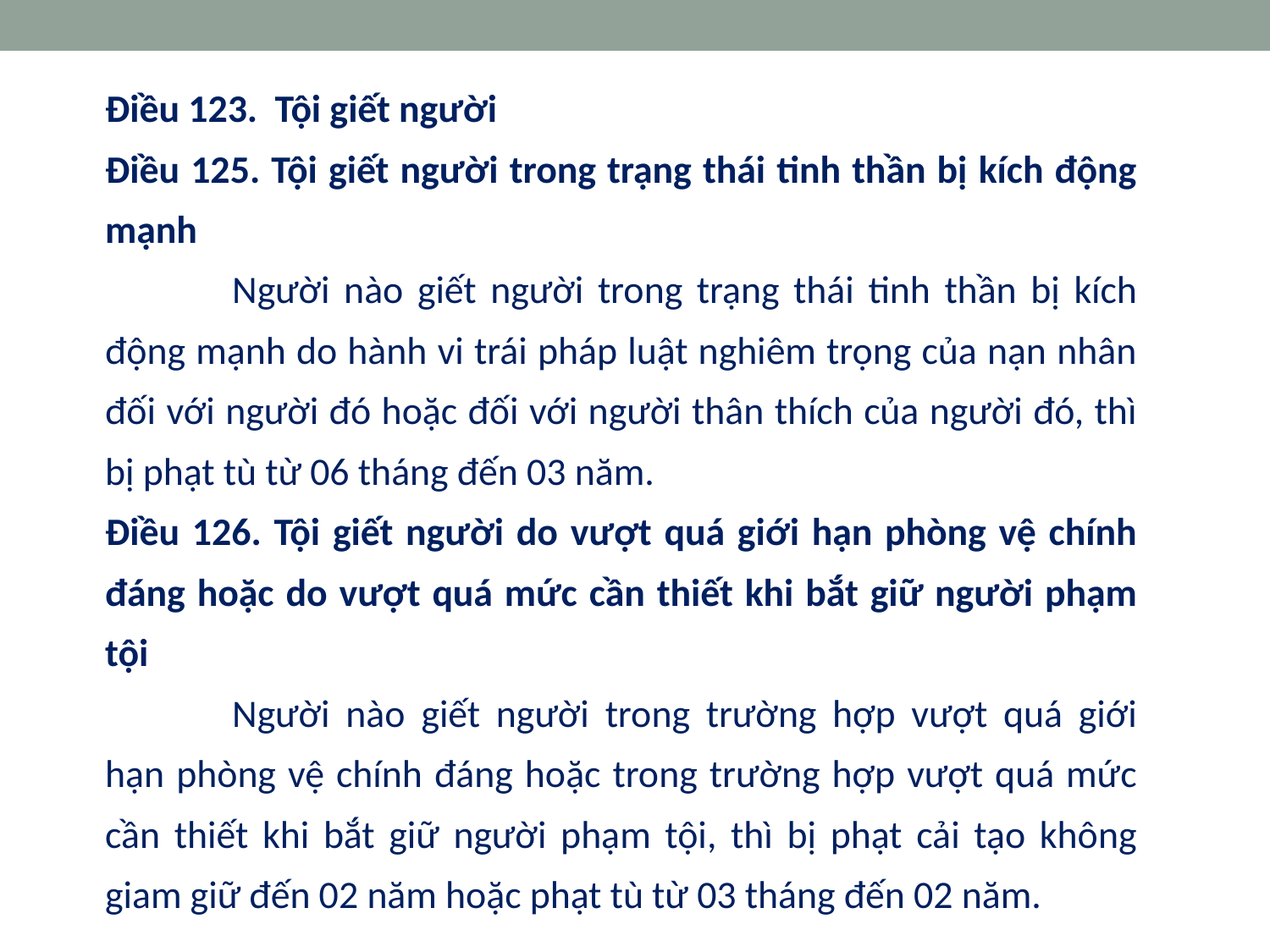

20
Điều 123.  Tội giết người
Điều 125. Tội giết người trong trạng thái tinh thần bị kích động mạnh
	Người nào giết người trong trạng thái tinh thần bị kích động mạnh do hành vi trái pháp luật nghiêm trọng của nạn nhân đối với người đó hoặc đối với người thân thích của người đó, thì bị phạt tù từ 06 tháng đến 03 năm.
Điều 126. Tội giết người do vượt quá giới hạn phòng vệ chính đáng hoặc do vượt quá mức cần thiết khi bắt giữ người phạm tội
	Người nào giết người trong trường hợp vượt quá giới hạn phòng vệ chính đáng hoặc trong trường hợp vượt quá mức cần thiết khi bắt giữ người phạm tội, thì bị phạt cải tạo không giam giữ đến 02 năm hoặc phạt tù từ 03 tháng đến 02 năm.